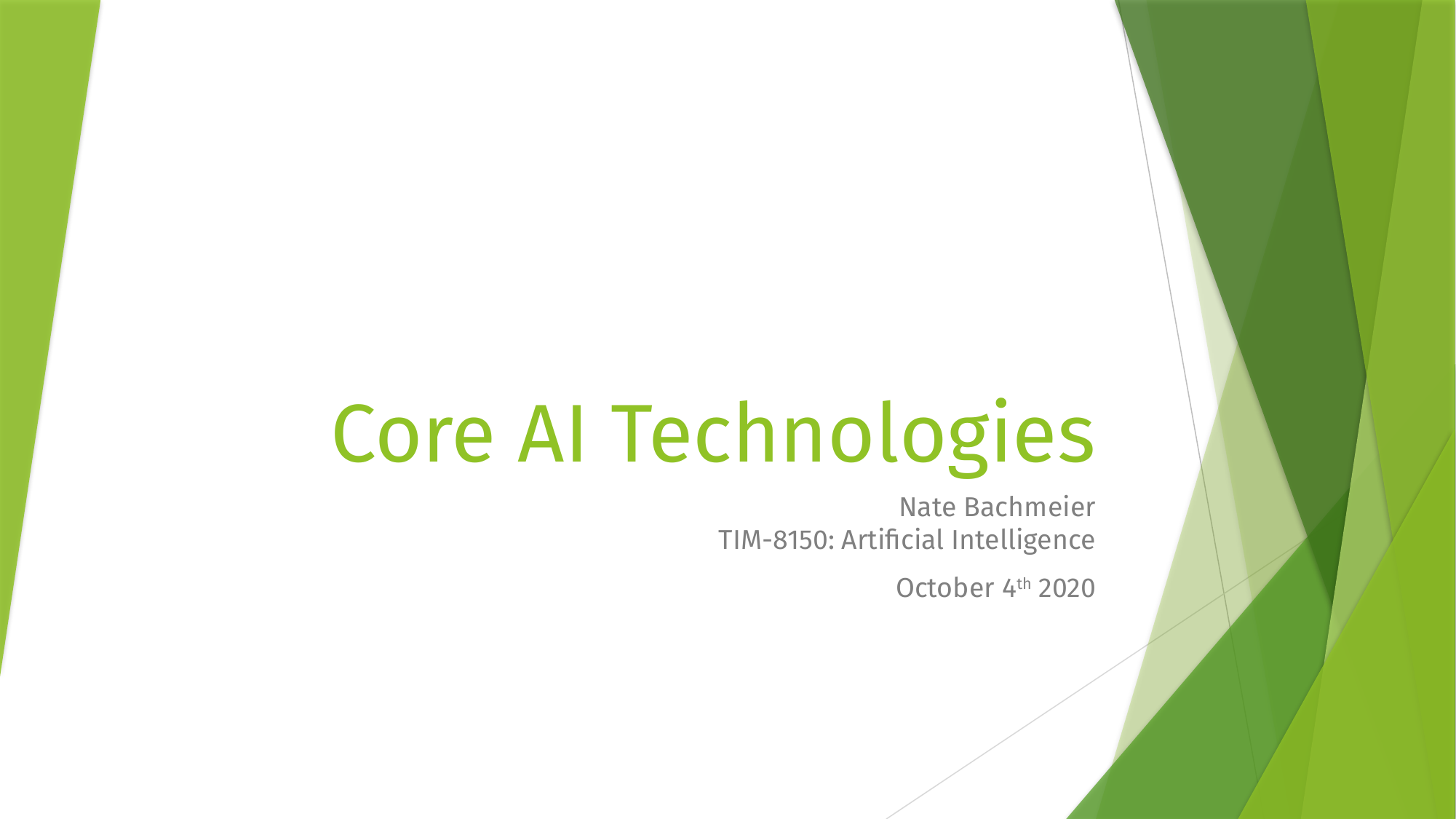

# Core AI Technologies
Nate Bachmeier
TIM-8150: Artificial Intelligence
October 4th 2020